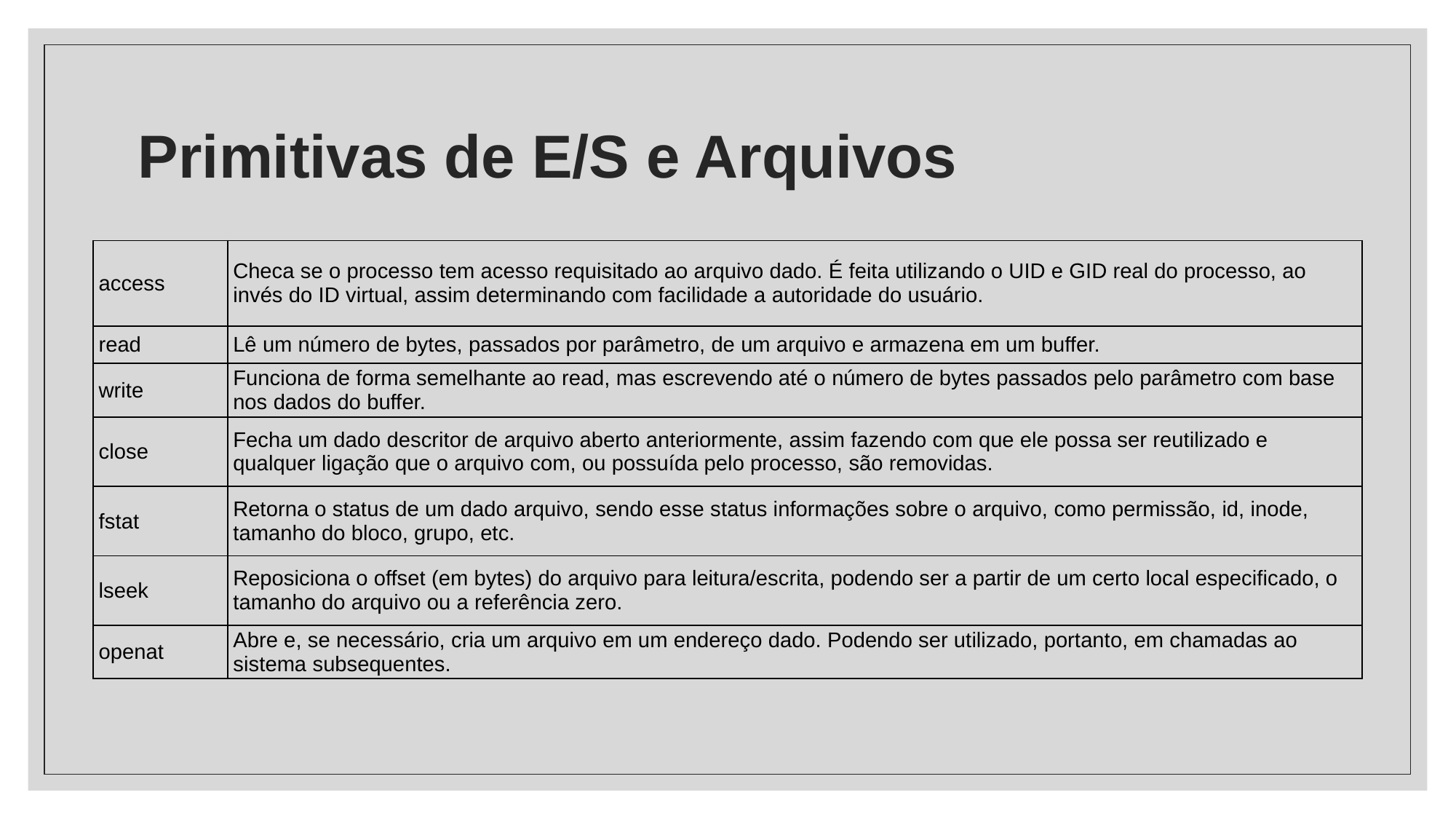

# Primitivas de E/S e Arquivos
| access | Checa se o processo tem acesso requisitado ao arquivo dado. É feita utilizando o UID e GID real do processo, ao invés do ID virtual, assim determinando com facilidade a autoridade do usuário. |
| --- | --- |
| read | Lê um número de bytes, passados por parâmetro, de um arquivo e armazena em um buffer. |
| write | Funciona de forma semelhante ao read, mas escrevendo até o número de bytes passados pelo parâmetro com base nos dados do buffer. |
| close | Fecha um dado descritor de arquivo aberto anteriormente, assim fazendo com que ele possa ser reutilizado e qualquer ligação que o arquivo com, ou possuída pelo processo, são removidas. |
| fstat | Retorna o status de um dado arquivo, sendo esse status informações sobre o arquivo, como permissão, id, inode, tamanho do bloco, grupo, etc. |
| lseek | Reposiciona o offset (em bytes) do arquivo para leitura/escrita, podendo ser a partir de um certo local especificado, o tamanho do arquivo ou a referência zero. |
| openat | Abre e, se necessário, cria um arquivo em um endereço dado. Podendo ser utilizado, portanto, em chamadas ao sistema subsequentes. |